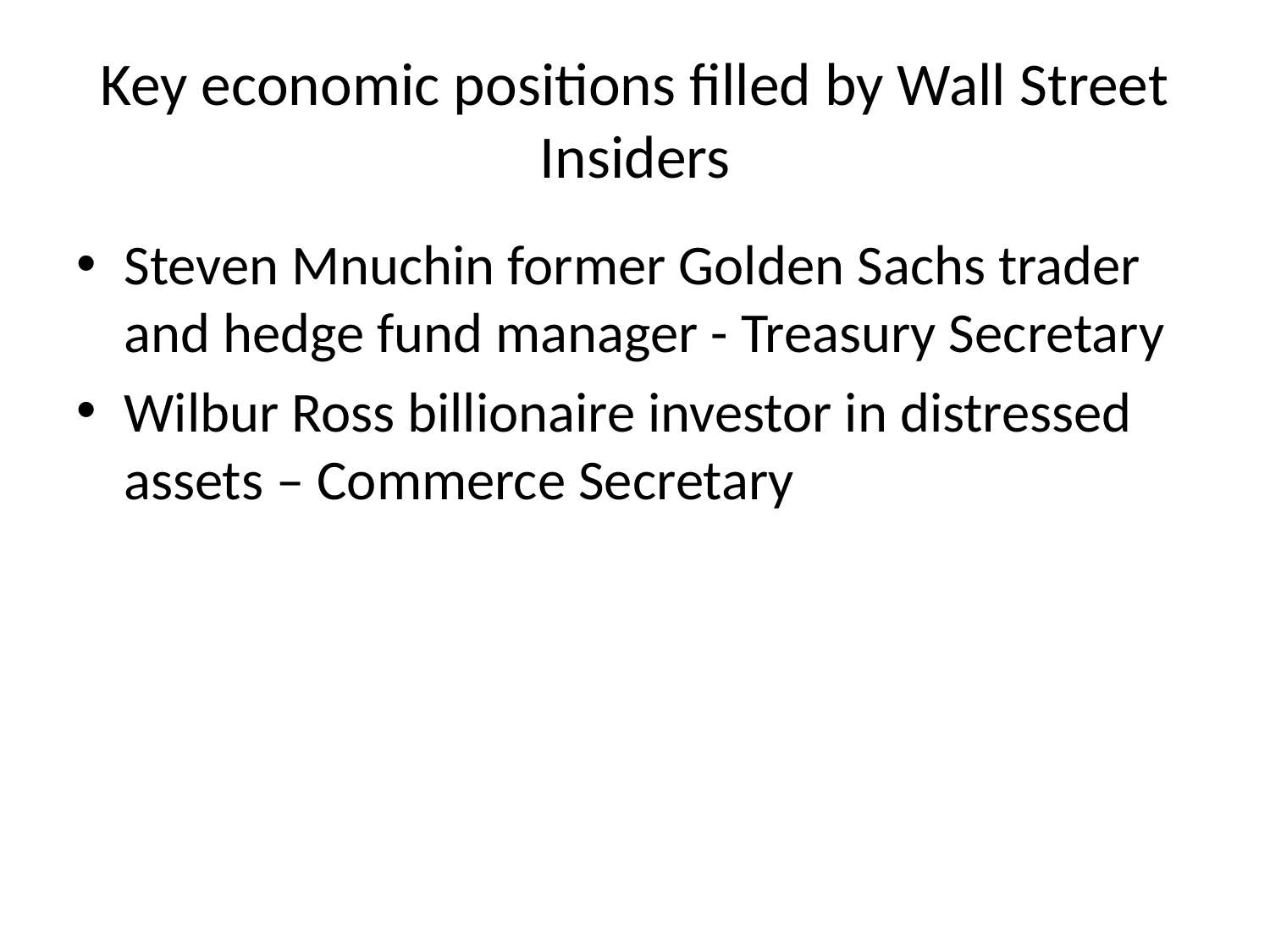

# Key economic positions filled by Wall Street Insiders
Steven Mnuchin former Golden Sachs trader and hedge fund manager - Treasury Secretary
Wilbur Ross billionaire investor in distressed assets – Commerce Secretary